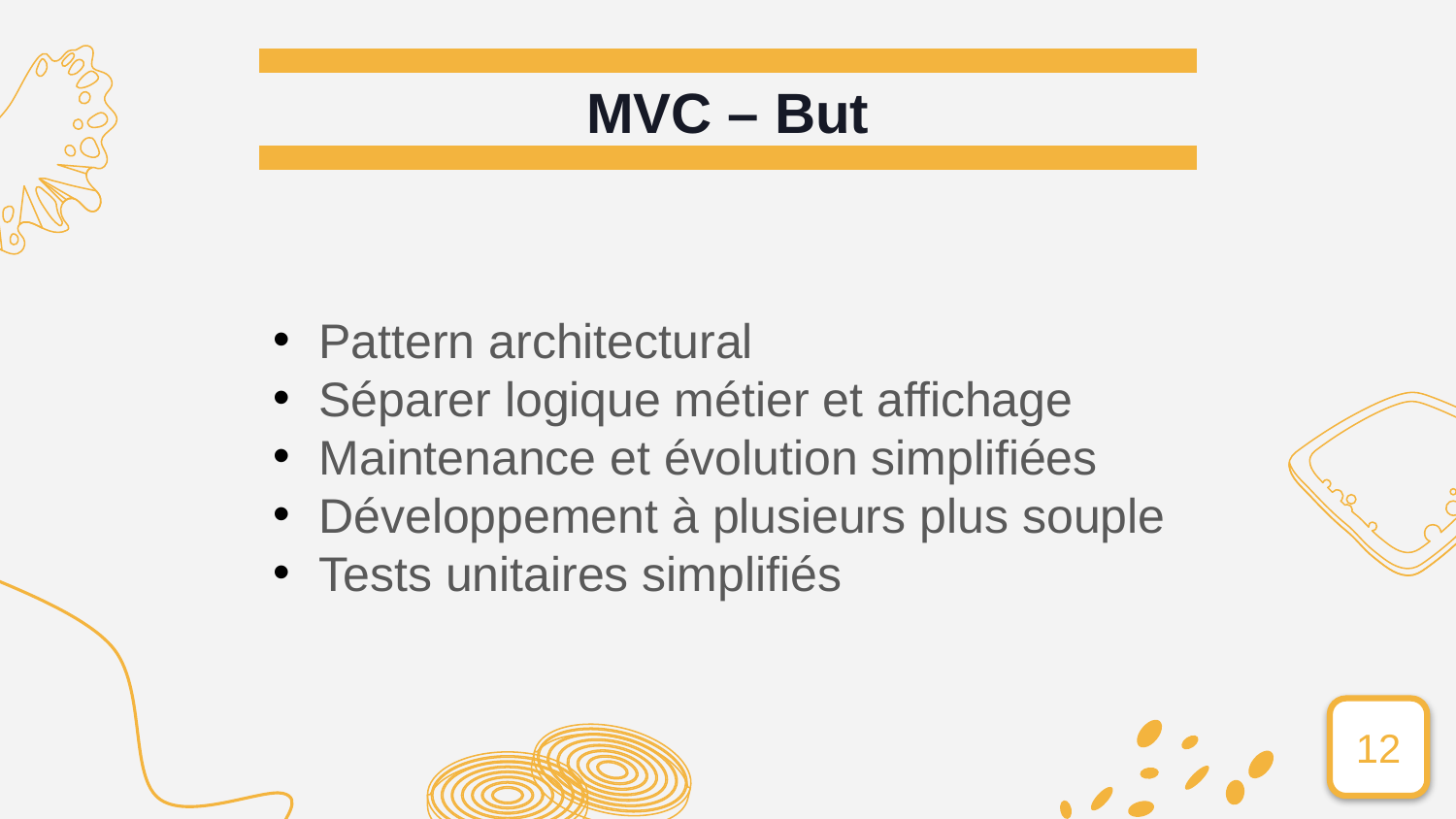

# MVC – But

Pattern architectural
Séparer logique métier et affichage
Maintenance et évolution simplifiées
Développement à plusieurs plus souple
Tests unitaires simplifiés

12